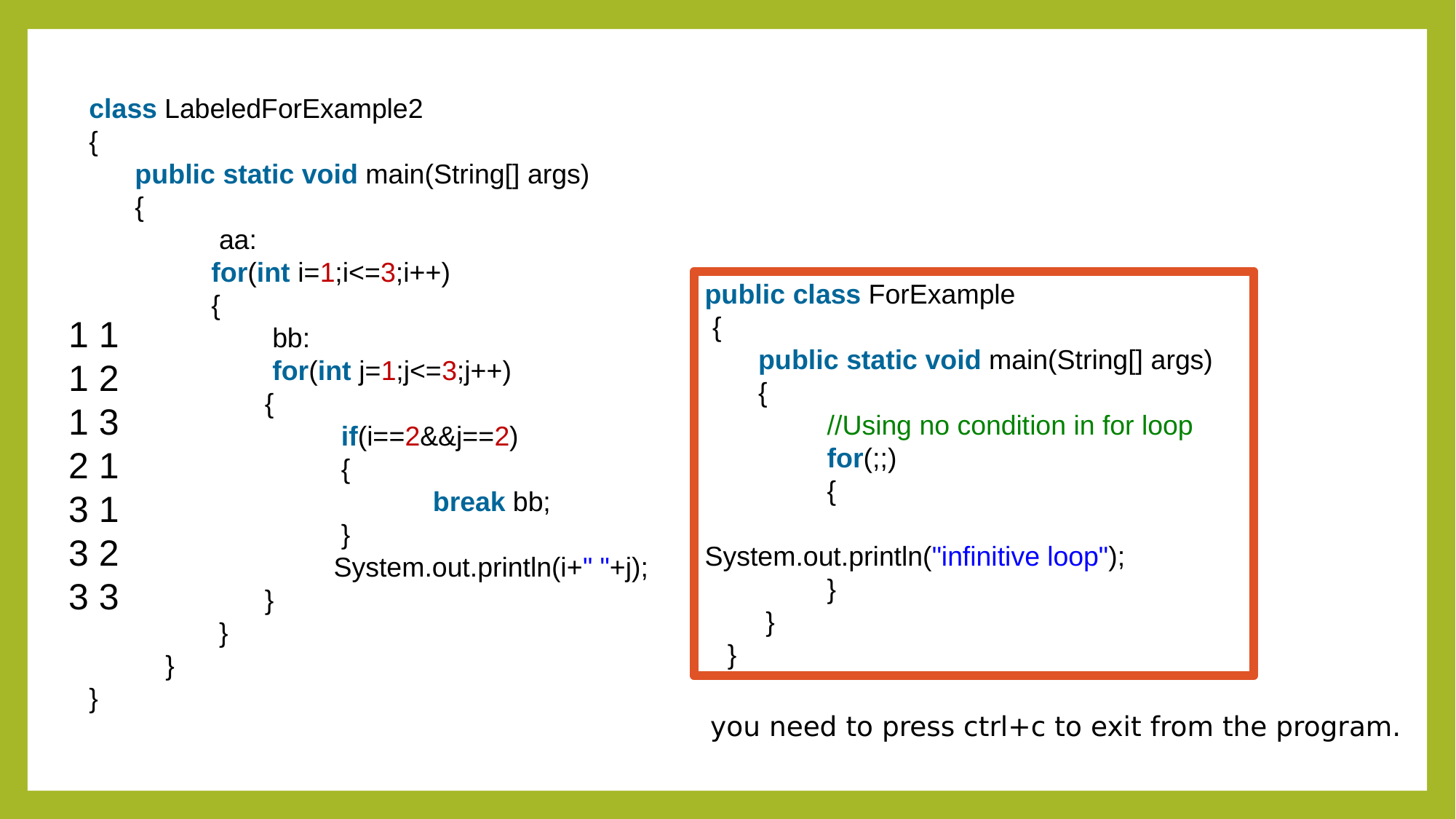

class LabeledForExample2
{
      public static void main(String[] args)
      {
                 aa:
                for(int i=1;i<=3;i++)
                {
                        bb:
                        for(int j=1;j<=3;j++)
                       {
                                 if(i==2&&j==2)
                                 {
                                             break bb;
                                 }
                                System.out.println(i+" "+j);
                       }
                 }
          }
}
public class ForExample
 {
       public static void main(String[] args)
       {
                //Using no condition in for loop
                for(;;)
                {
                     System.out.println("infinitive loop");
                }
        }
   }
1 1
1 2
1 3
2 1
3 1
3 2
3 3
you need to press ctrl+c to exit from the program.